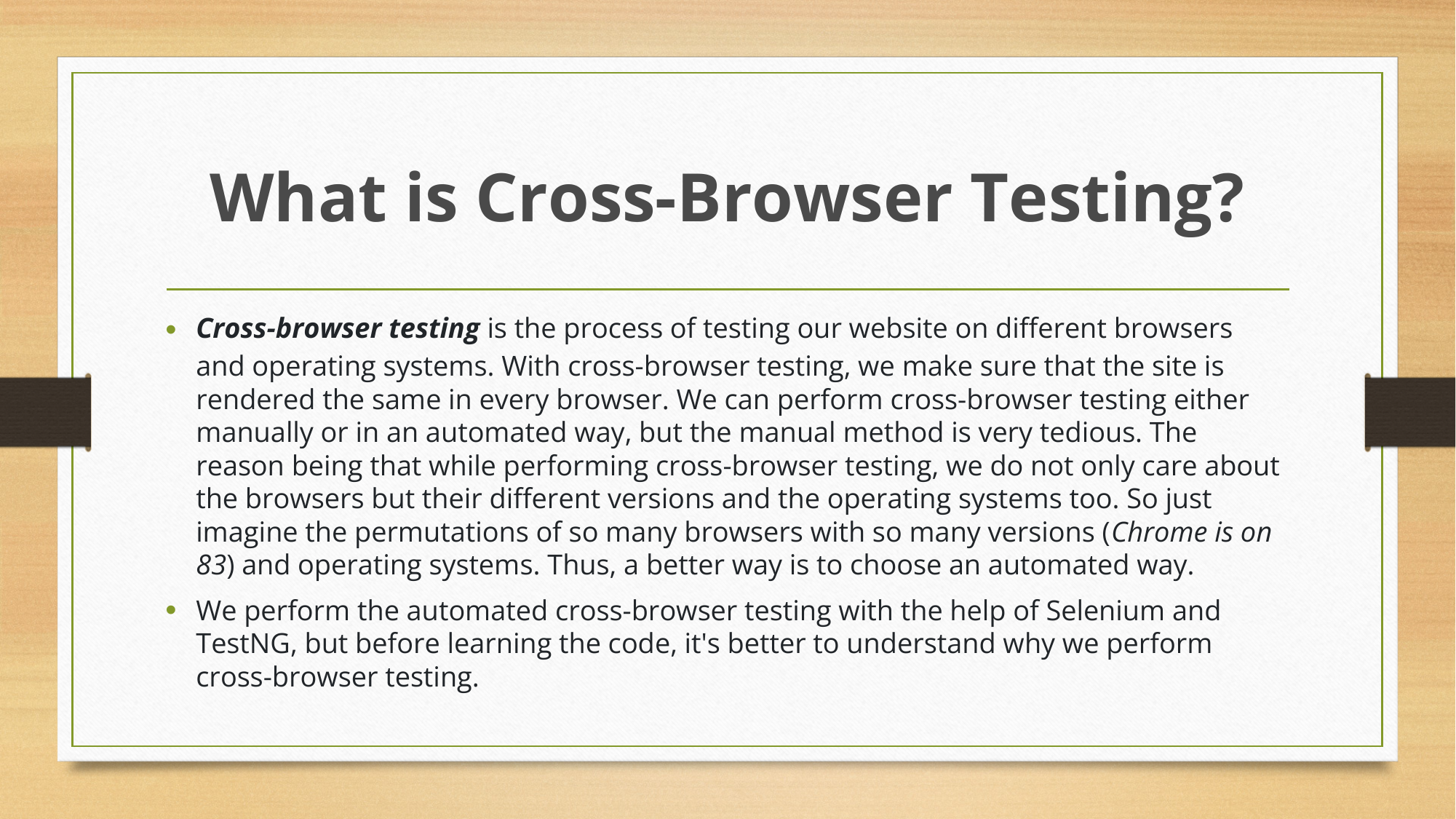

# What is Cross-Browser Testing?
Cross-browser testing is the process of testing our website on different browsers and operating systems. With cross-browser testing, we make sure that the site is rendered the same in every browser. We can perform cross-browser testing either manually or in an automated way, but the manual method is very tedious. The reason being that while performing cross-browser testing, we do not only care about the browsers but their different versions and the operating systems too. So just imagine the permutations of so many browsers with so many versions (Chrome is on 83) and operating systems. Thus, a better way is to choose an automated way.
We perform the automated cross-browser testing with the help of Selenium and TestNG, but before learning the code, it's better to understand why we perform cross-browser testing.